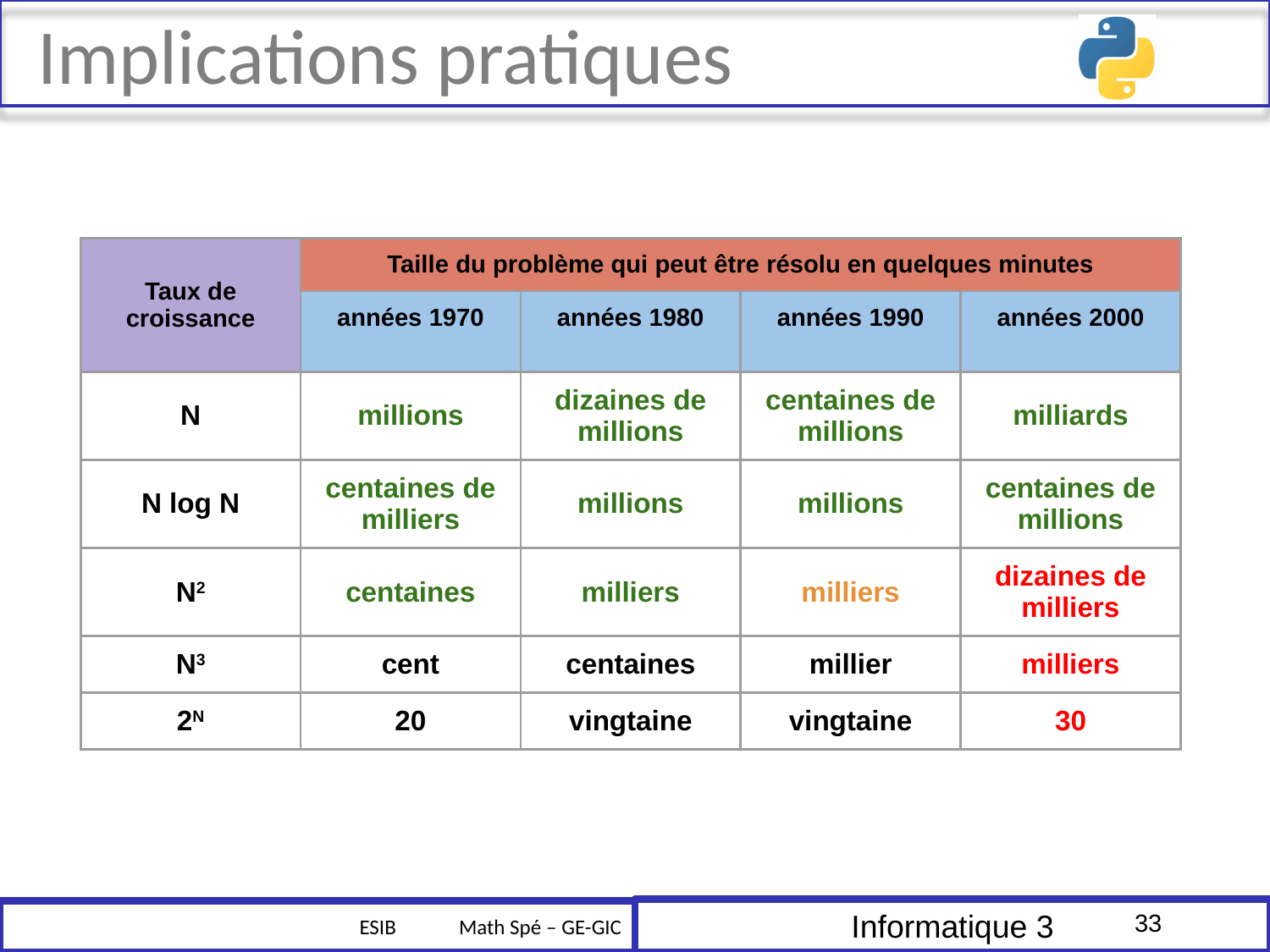

# Implications pratiques
| Taux de croissance | Taille du problème qui peut être résolu en quelques minutes |  |  |  |
| --- | --- | --- | --- | --- |
|  | années 1970 | années 1980 | années 1990 | années 2000 |
| N | millions | dizaines de millions | centaines de millions | milliards |
| N log N | centaines de milliers | millions | millions | centaines de millions |
| N2 | centaines | milliers | milliers | dizaines de milliers |
| N3 | cent | centaines | millier | milliers |
| 2N | 20 | vingtaine | vingtaine | 30 |
33